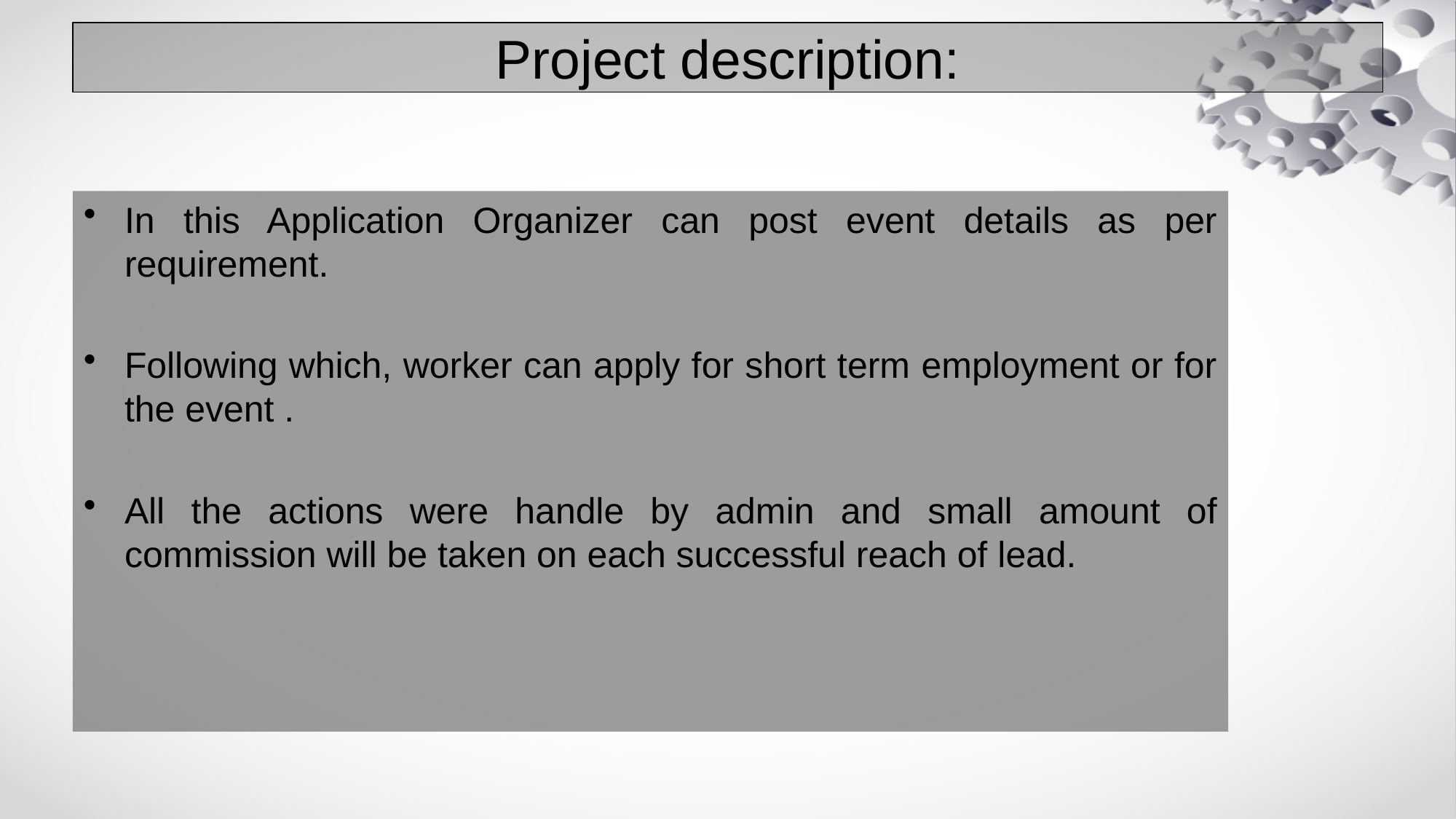

# Project description:
In this Application Organizer can post event details as per requirement.

Following which, worker can apply for short term employment or for the event .

All the actions were handle by admin and small amount of commission will be taken on each successful reach of lead.